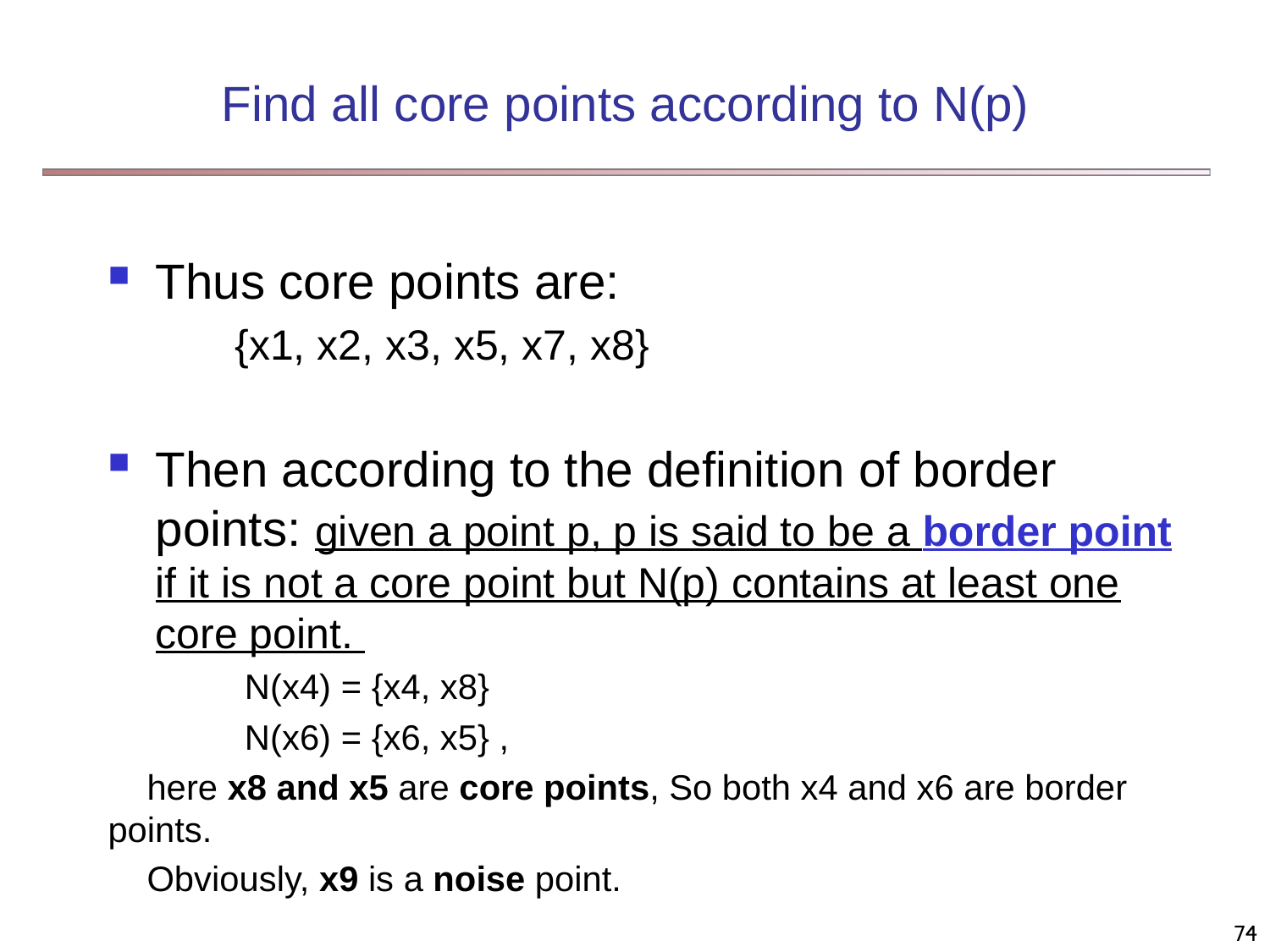

# Find all core points according to N(p)
Thus core points are:
	{x1, x2, x3, x5, x7, x8}

Then according to the definition of border points: given a point p, p is said to be a border point if it is not a core point but N(p) contains at least one core point.
	 N(x4) = {x4, x8}
       	 N(x6) = {x6, x5} ,
    here x8 and x5 are core points, So both x4 and x6 are border points.
    Obviously, x9 is a noise point.

74